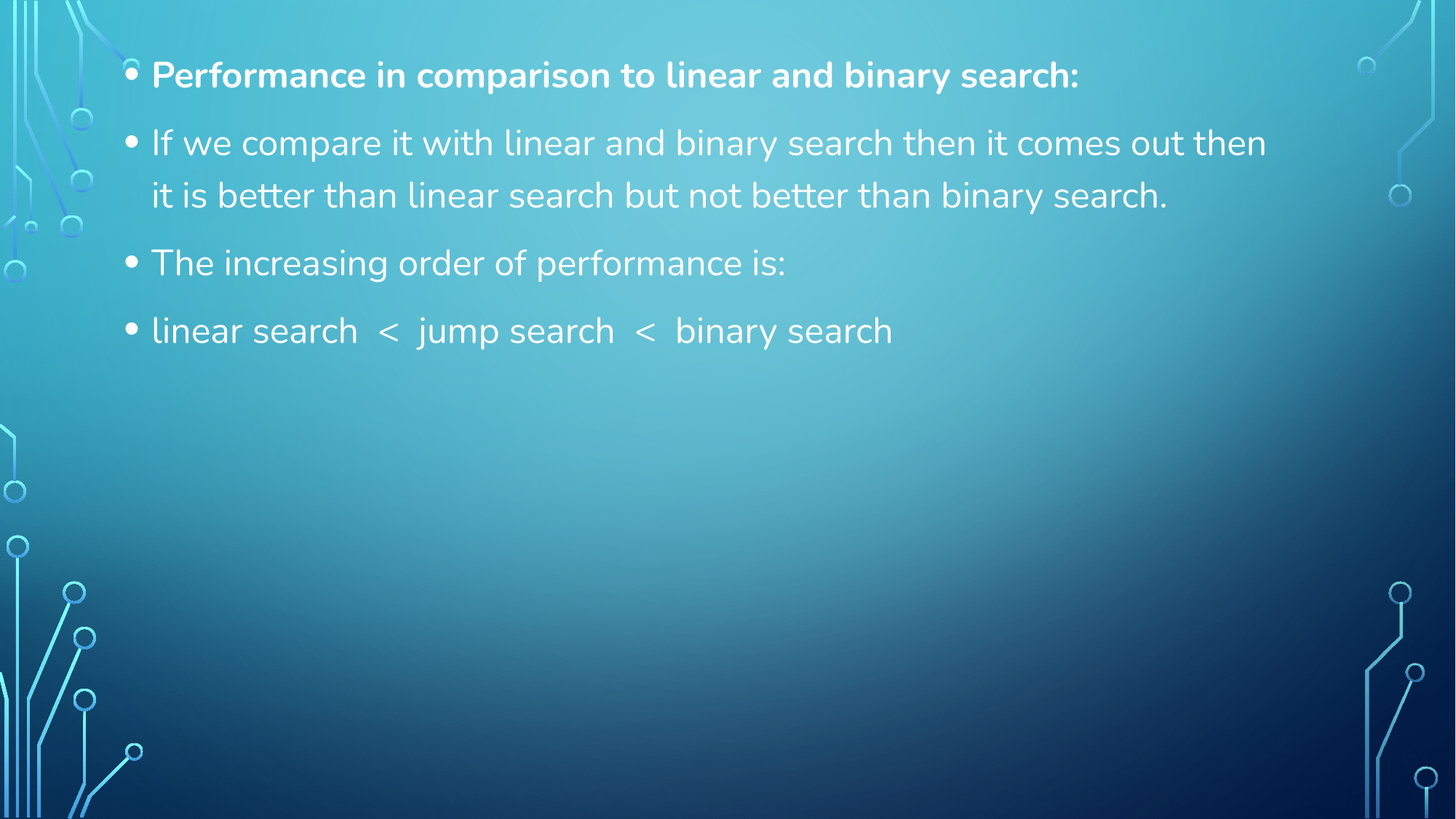

Performance in comparison to linear and binary search:
If we compare it with linear and binary search then it comes out then it is better than linear search but not better than binary search.
The increasing order of performance is:
linear search  <  jump search  <  binary search